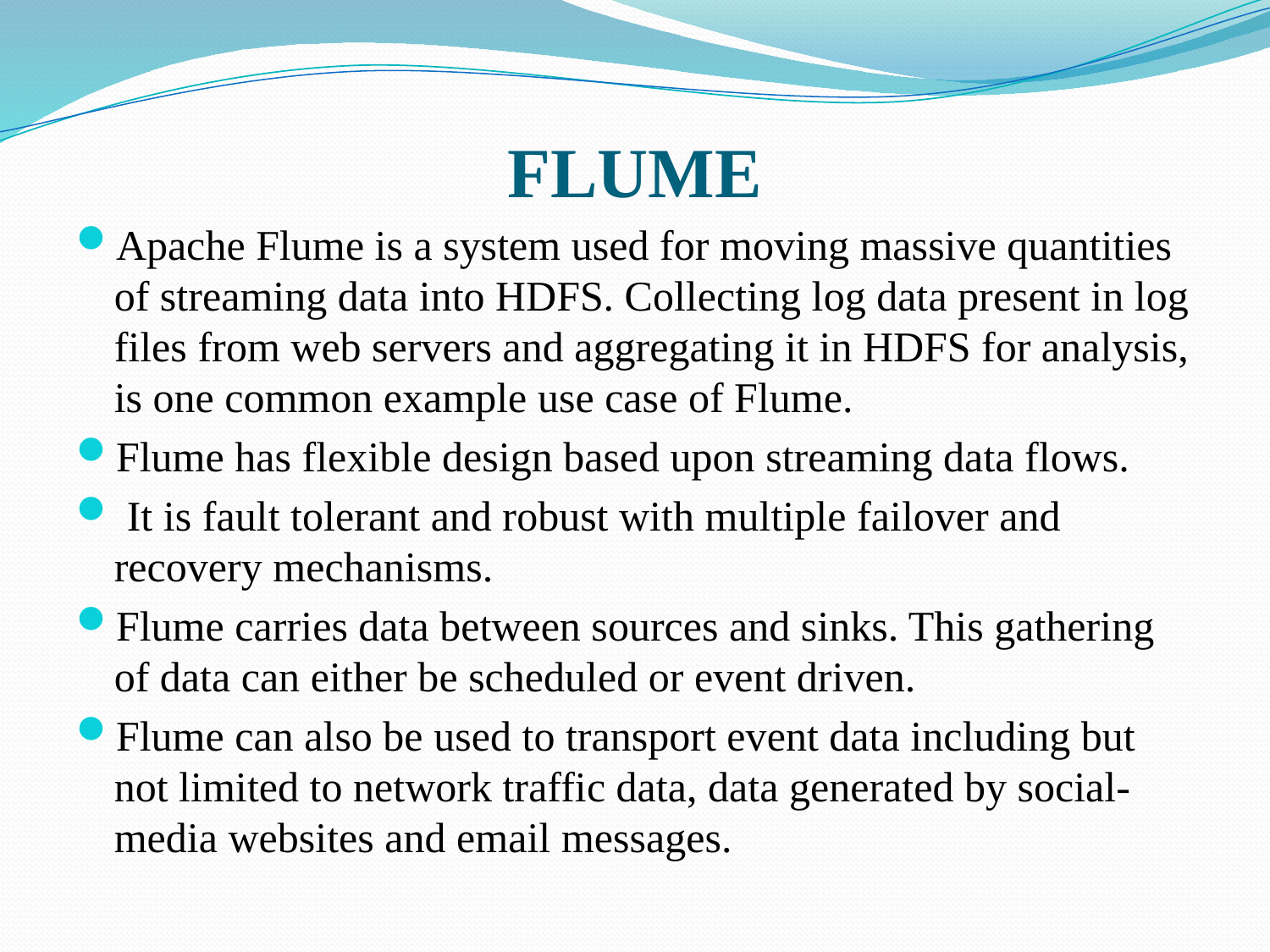

# FLUME
Apache Flume is a system used for moving massive quantities of streaming data into HDFS. Collecting log data present in log files from web servers and aggregating it in HDFS for analysis, is one common example use case of Flume.
Flume has flexible design based upon streaming data flows.
 It is fault tolerant and robust with multiple failover and recovery mechanisms.
Flume carries data between sources and sinks. This gathering of data can either be scheduled or event driven.
Flume can also be used to transport event data including but not limited to network traffic data, data generated by social-media websites and email messages.